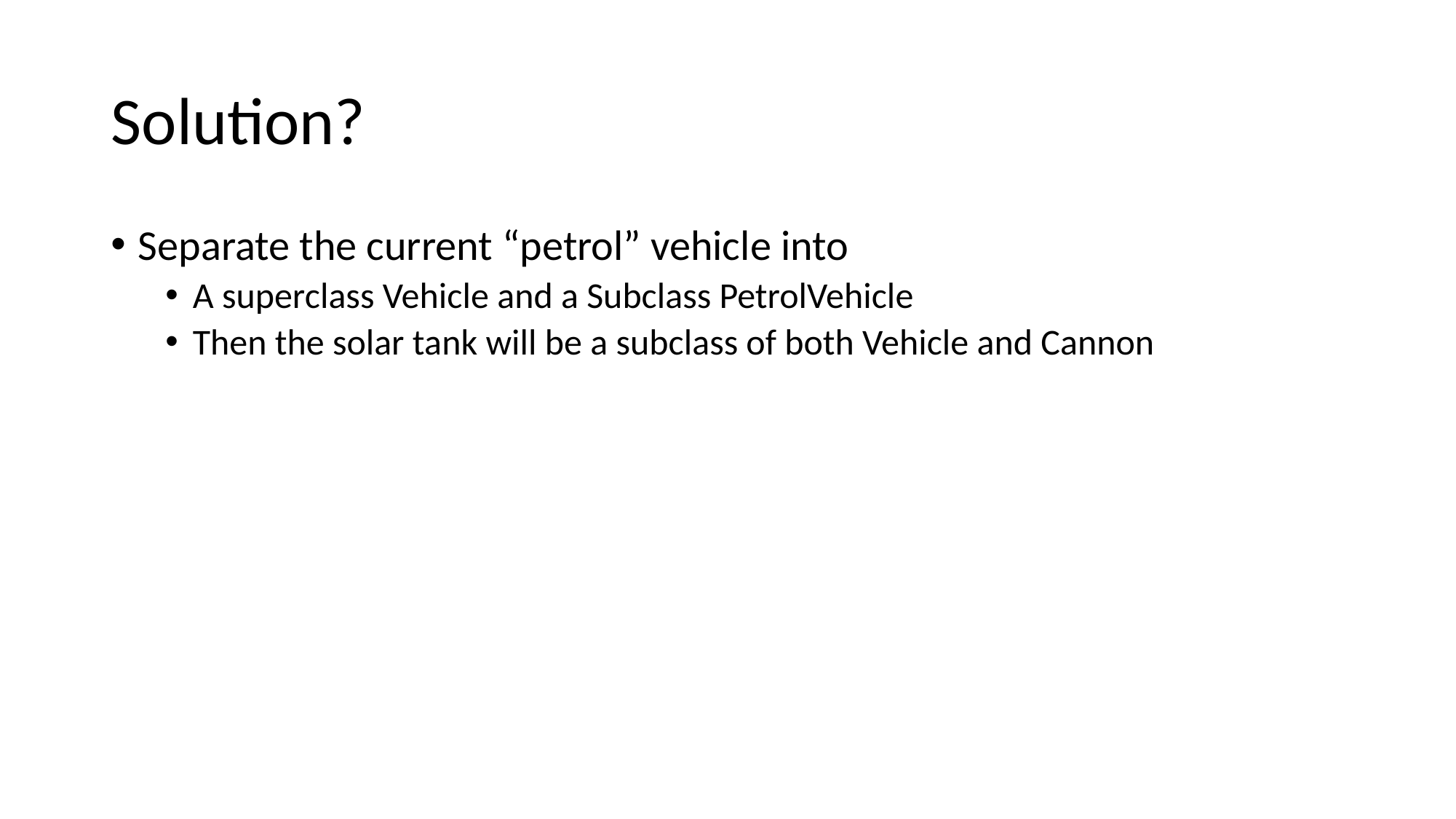

# Solution?
Separate the current “petrol” vehicle into
A superclass Vehicle and a Subclass PetrolVehicle
Then the solar tank will be a subclass of both Vehicle and Cannon